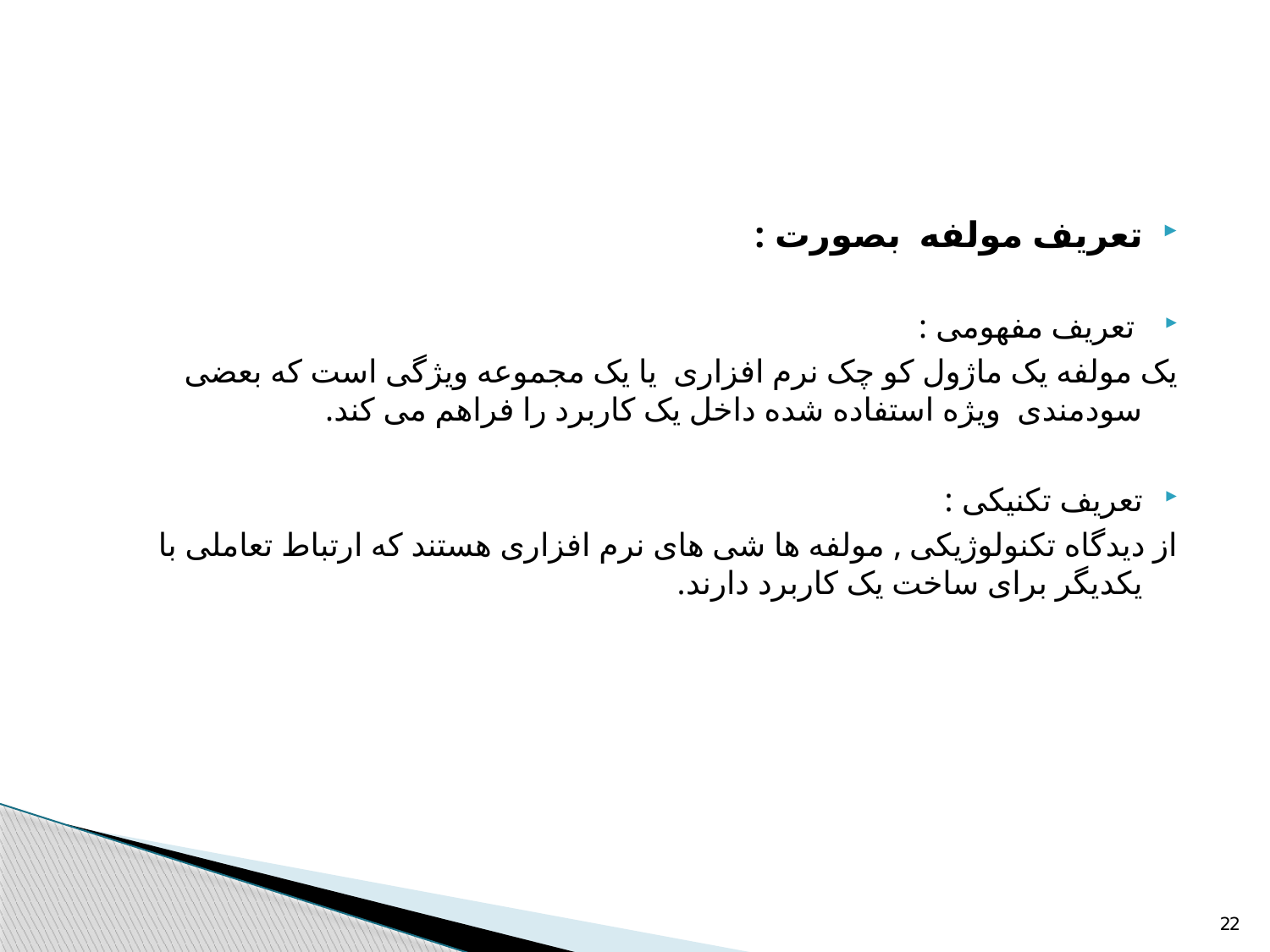

#
تعریف مولفه  بصورت :

 تعریف مفهومی :
یک مولفه یک ماژول کو چک نرم افزاری  یا یک مجموعه ویژگی است که بعضی سودمندی  ویژه استفاده شده داخل یک کاربرد را فراهم می کند.

تعریف تکنیکی :
از دیدگاه تکنولوژیکی , مولفه ها شی های نرم افزاری هستند که ارتباط تعاملی با یکدیگر برای ساخت یک کاربرد دارند.

22